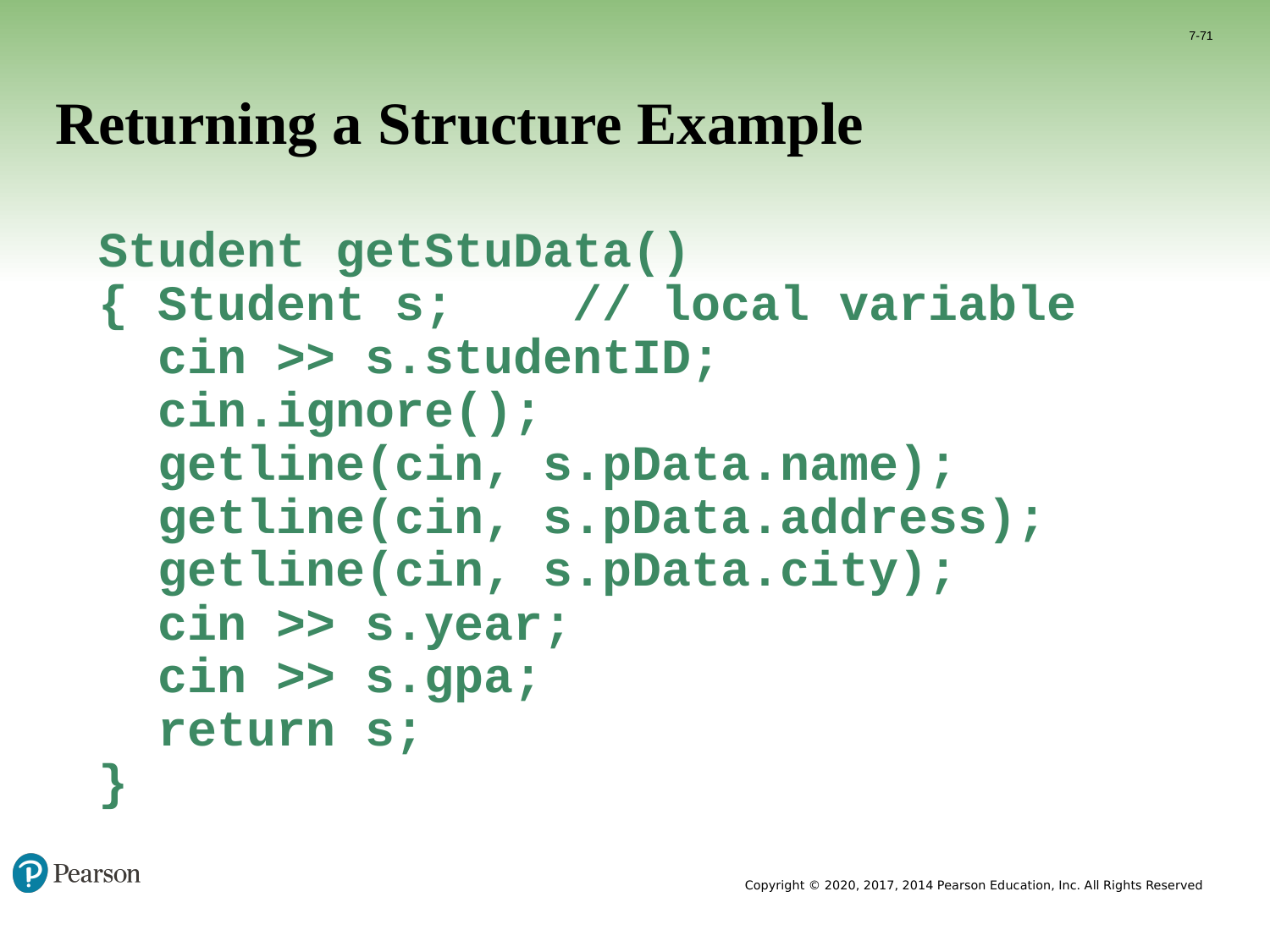

7-71
# Returning a Structure Example
 Student getStuData()
 { Student s;    // local variable
   cin >> s.studentID;
   cin.ignore();
   getline(cin, s.pData.name);
   getline(cin, s.pData.address);
   getline(cin, s.pData.city);
   cin >> s.year;
   cin >> s.gpa;
   return s;
 }